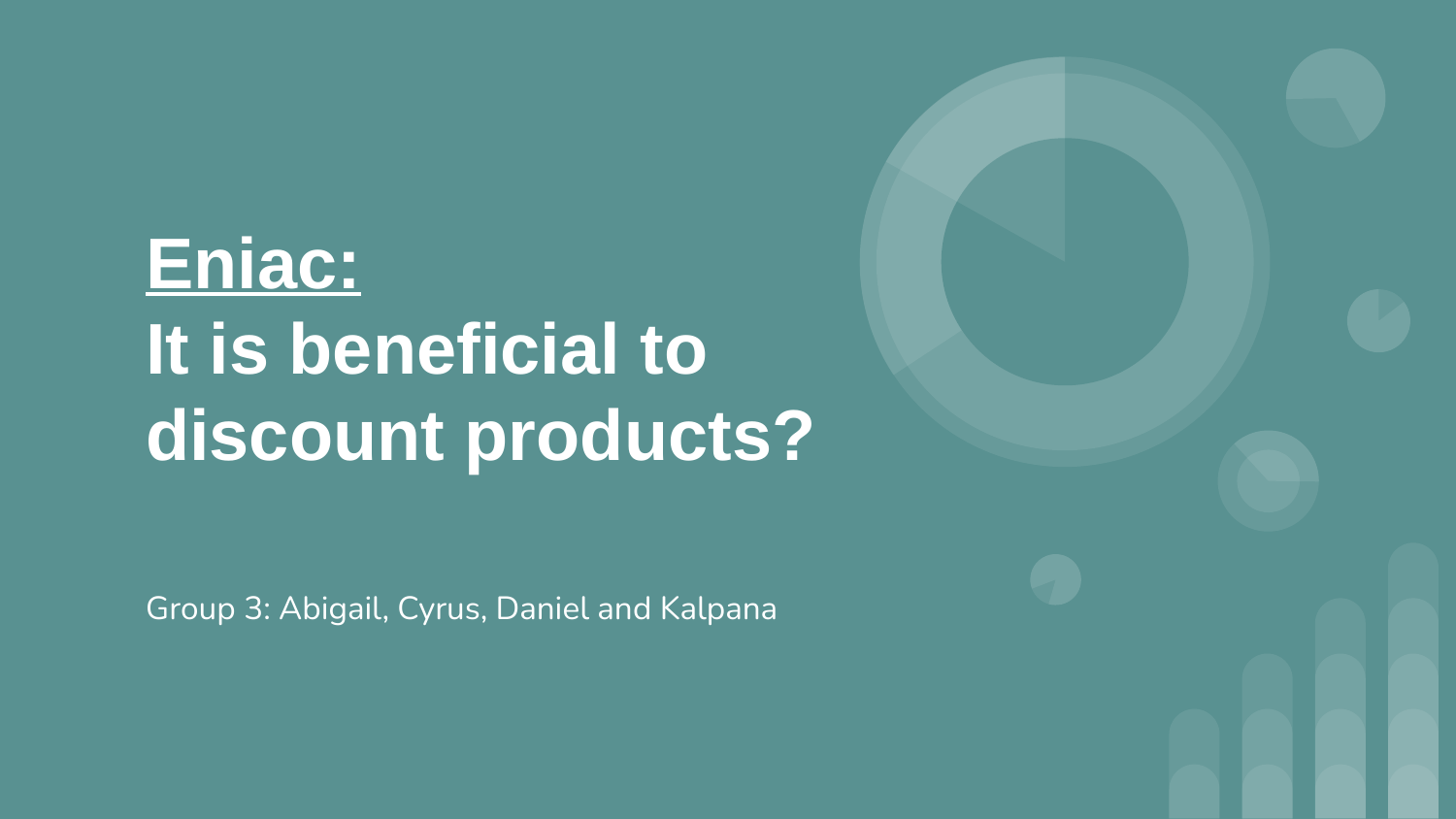

# Eniac:
It is beneficial to discount products?
Group 3: Abigail, Cyrus, Daniel and Kalpana